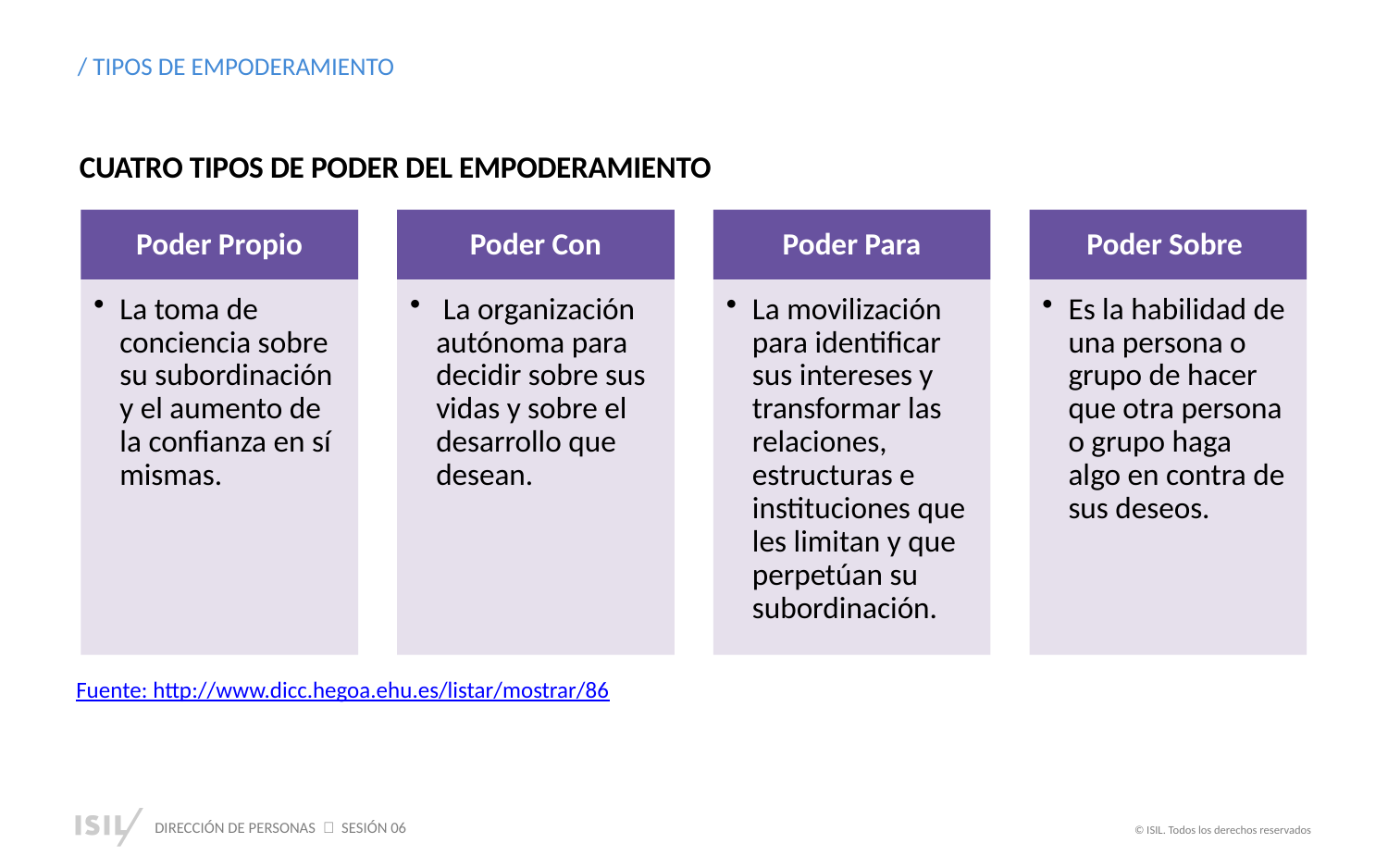

/ TIPOS DE EMPODERAMIENTO
CUATRO TIPOS DE PODER DEL EMPODERAMIENTO
Poder Propio
La toma de conciencia sobre su subordinación y el aumento de la confianza en sí mismas.
Poder Con
 La organización autónoma para decidir sobre sus vidas y sobre el desarrollo que desean.
Poder Para
La movilización para identificar sus intereses y transformar las relaciones, estructuras e instituciones que les limitan y que perpetúan su subordinación.
Poder Sobre
Es la habilidad de una persona o grupo de hacer que otra persona o grupo haga algo en contra de sus deseos.
Fuente: http://www.dicc.hegoa.ehu.es/listar/mostrar/86